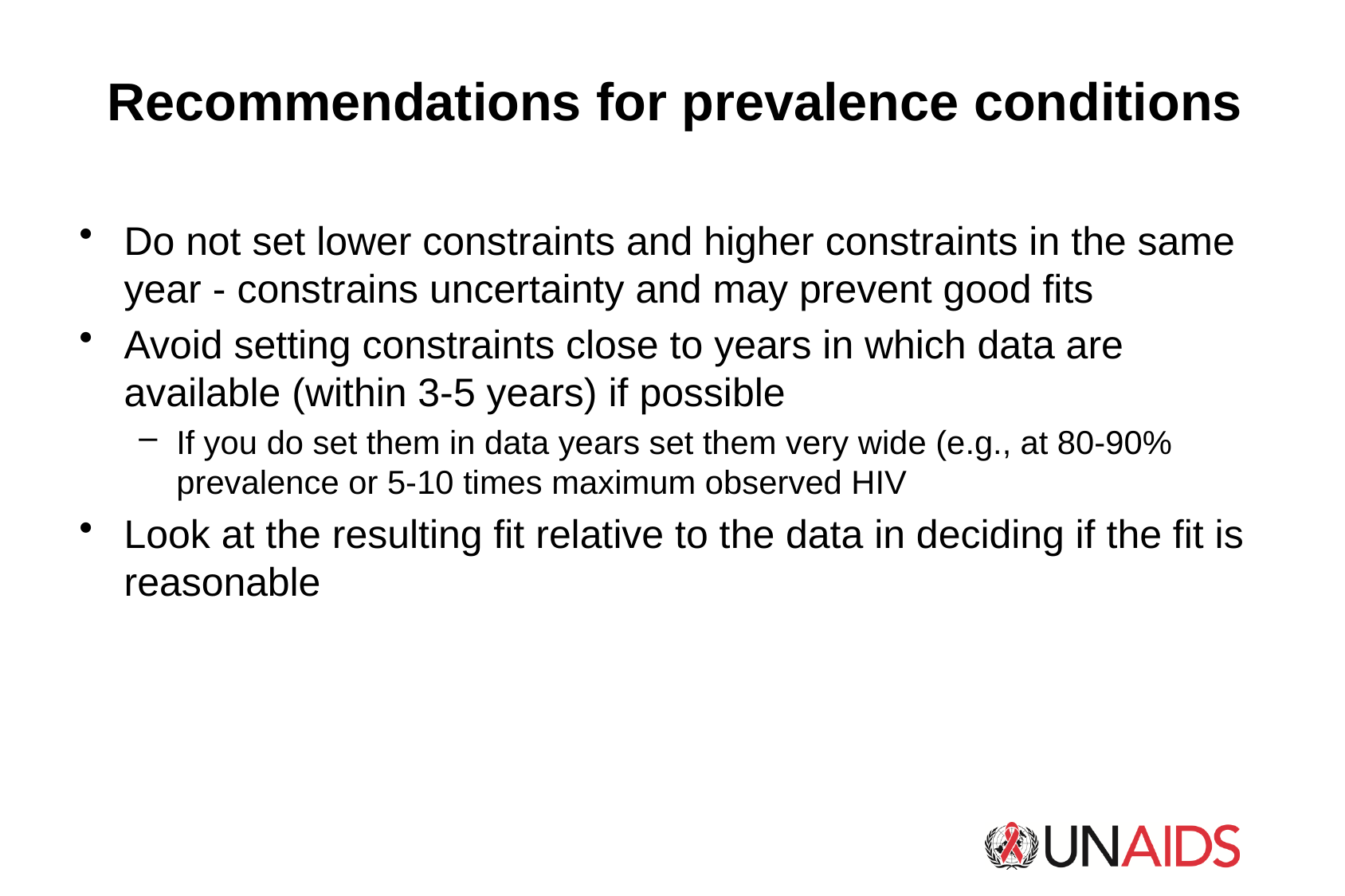

# Recommendations for prevalence conditions
Do not set lower constraints and higher constraints in the same year - constrains uncertainty and may prevent good fits
Avoid setting constraints close to years in which data are available (within 3-5 years) if possible
If you do set them in data years set them very wide (e.g., at 80-90% prevalence or 5-10 times maximum observed HIV
Look at the resulting fit relative to the data in deciding if the fit is reasonable